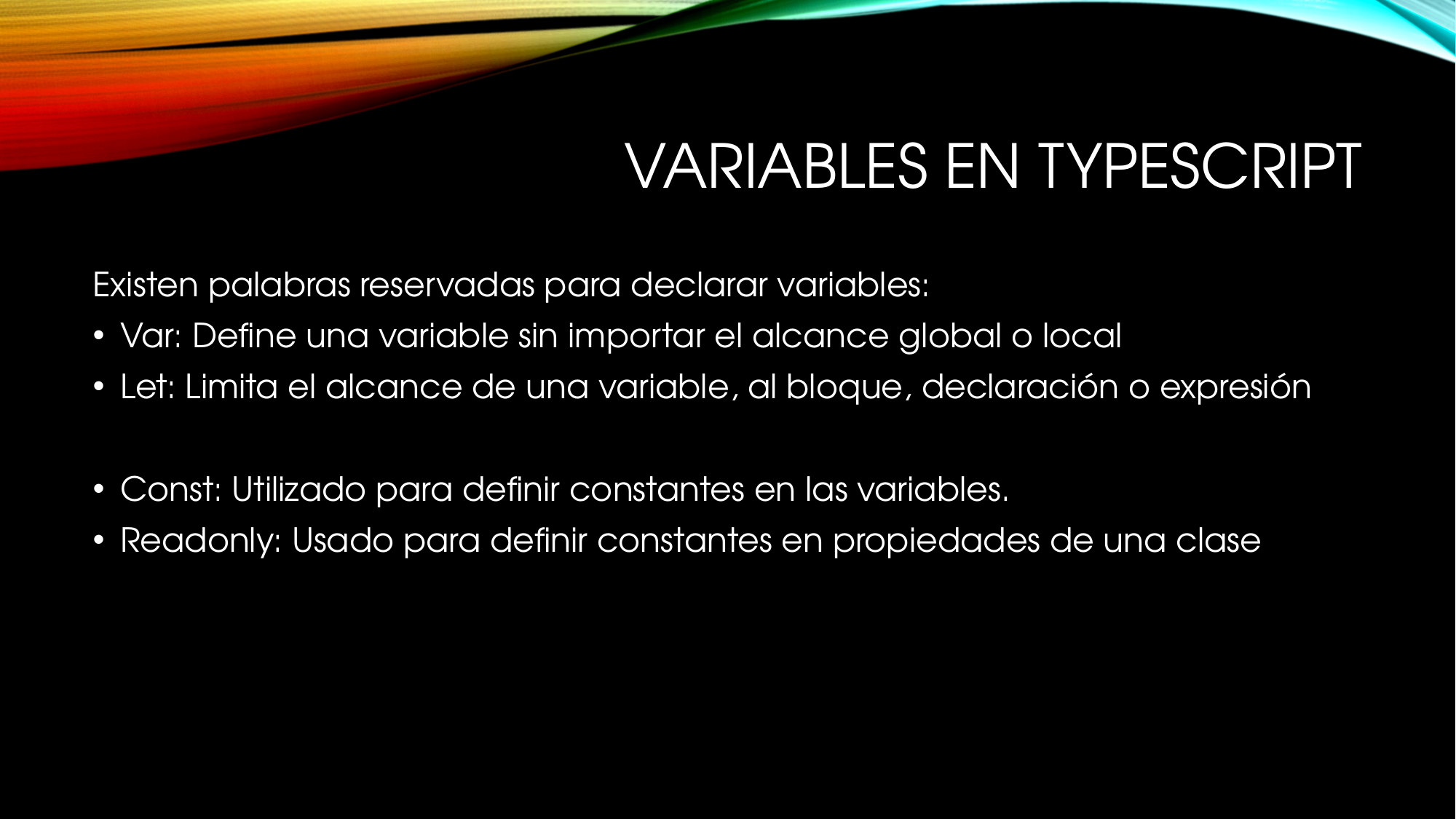

# Variables en Typescript
Existen palabras reservadas para declarar variables:
Var: Define una variable sin importar el alcance global o local
Let: Limita el alcance de una variable, al bloque, declaración o expresión

Const: Utilizado para definir constantes en las variables.
Readonly: Usado para definir constantes en propiedades de una clase